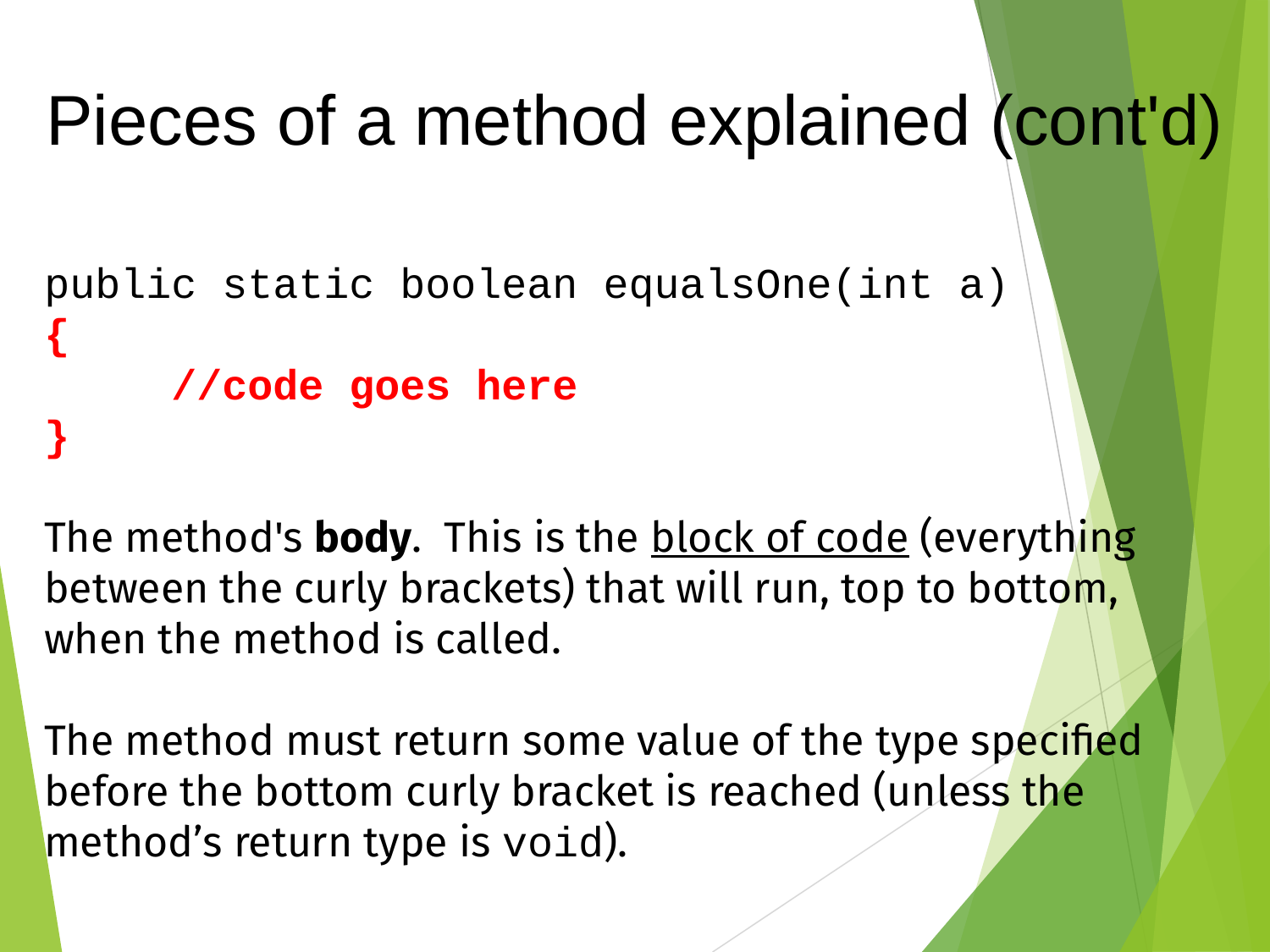

Pieces of a method explained (cont'd)
public static boolean equalsOne(int a)
{
	//code goes here
}

The method's body.  This is the block of code (everything between the curly brackets) that will run, top to bottom, when the method is called.

The method must return some value of the type specified before the bottom curly bracket is reached (unless the method’s return type is void).